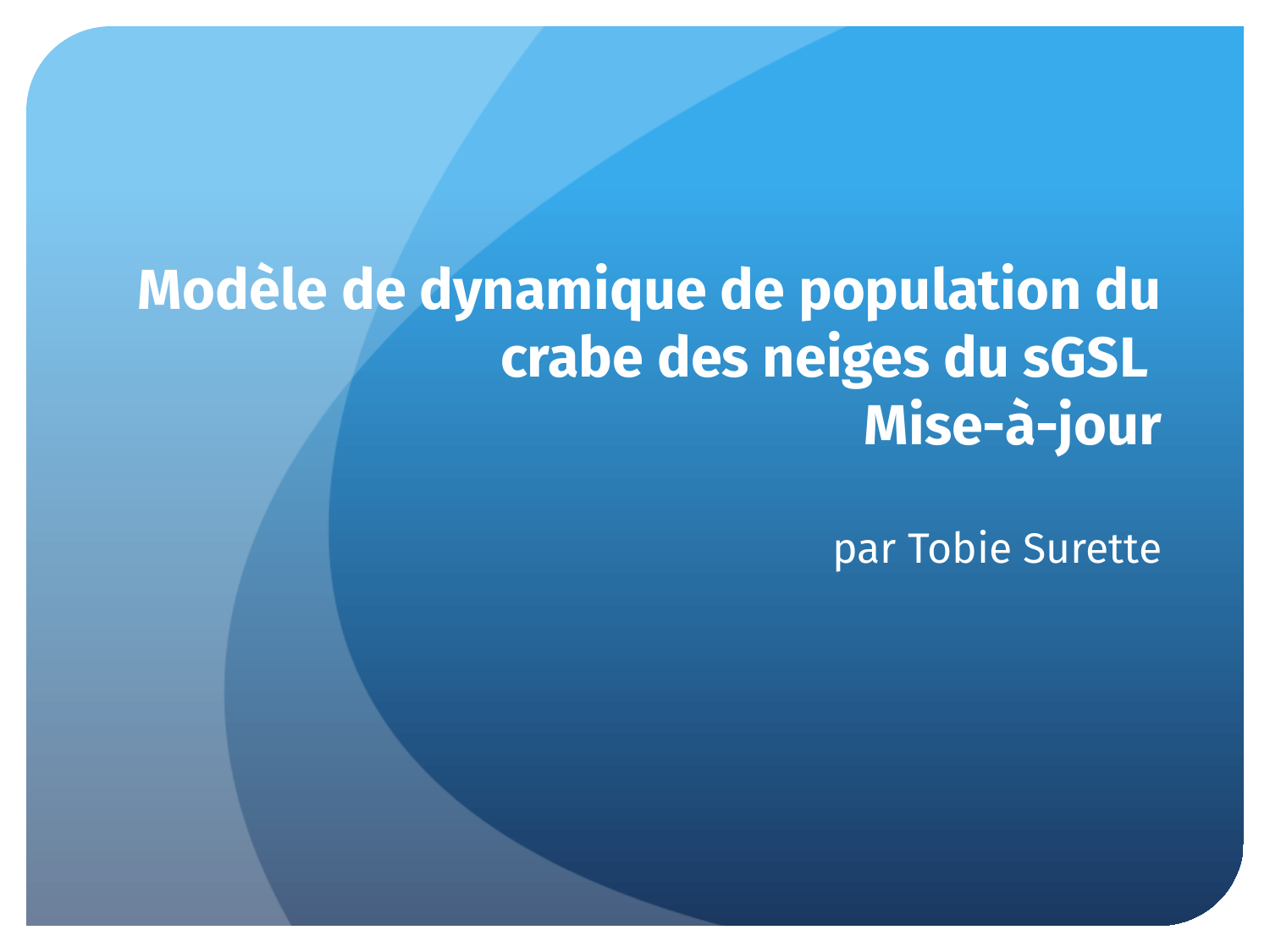

# Modèle de dynamique de population du crabe des neiges du sGSL Mise-à-jour
par Tobie Surette